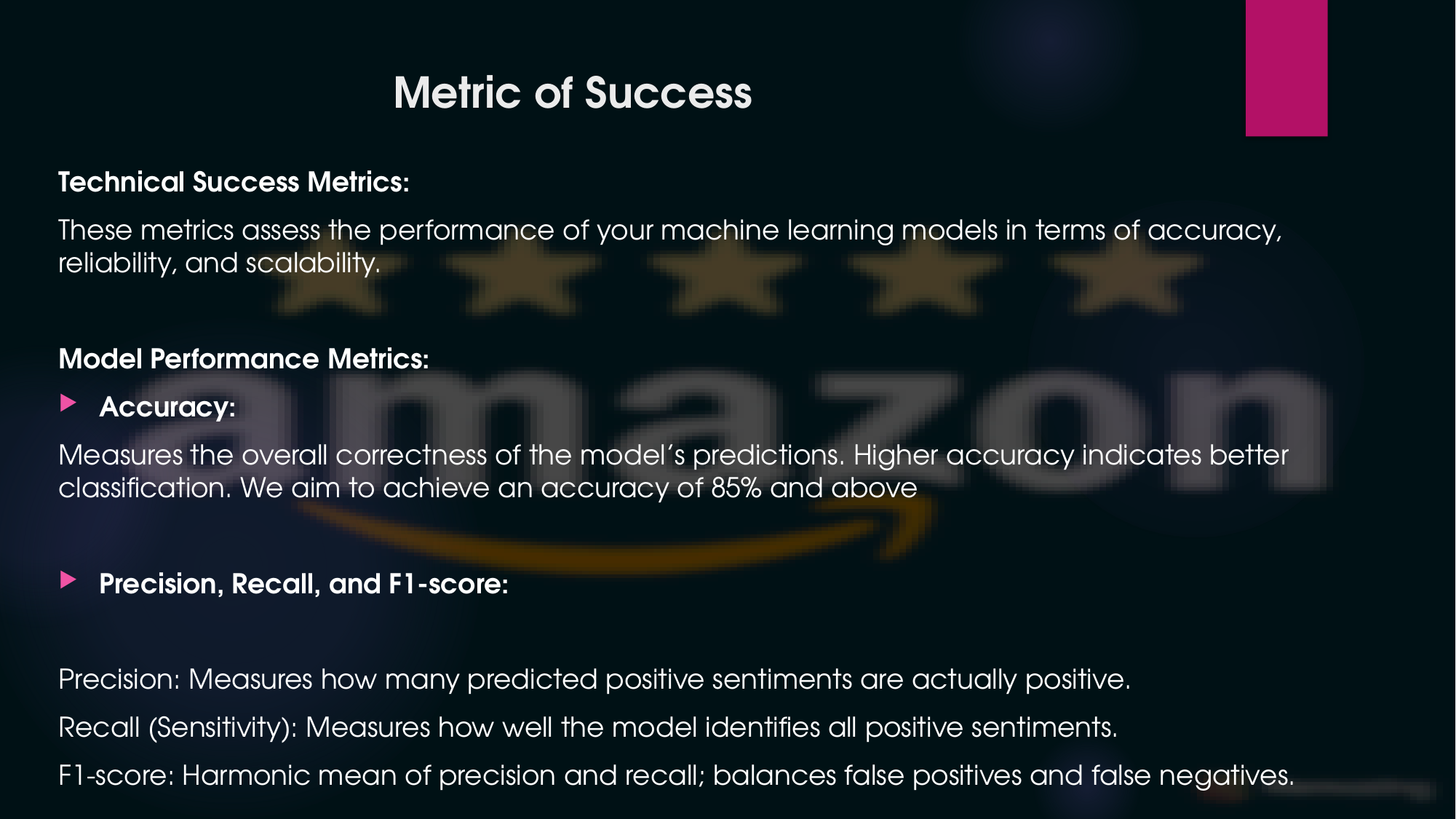

# Metric of Success
Technical Success Metrics:
These metrics assess the performance of your machine learning models in terms of accuracy, reliability, and scalability.

Model Performance Metrics:
Accuracy:
Measures the overall correctness of the model’s predictions. Higher accuracy indicates better classification. We aim to achieve an accuracy of 85% and above

Precision, Recall, and F1-score:

Precision: Measures how many predicted positive sentiments are actually positive.
Recall (Sensitivity): Measures how well the model identifies all positive sentiments.
F1-score: Harmonic mean of precision and recall; balances false positives and false negatives.